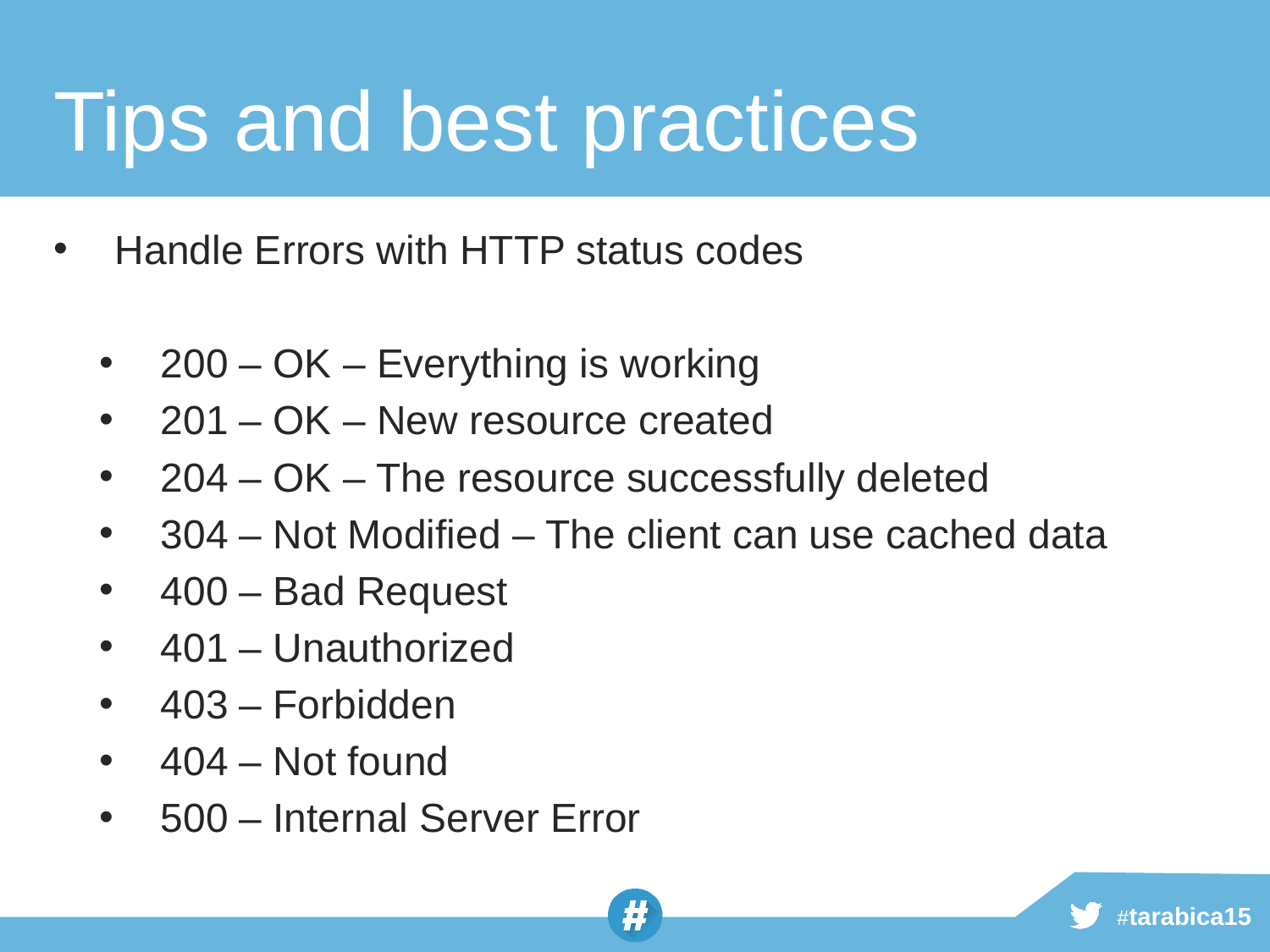

# Tips and best practices
Handle Errors with HTTP status codes

200 – OK – Everything is working
201 – OK – New resource created
204 – OK – The resource successfully deleted
304 – Not Modified – The client can use cached data
400 – Bad Request
401 – Unauthorized
403 – Forbidden
404 – Not found
500 – Internal Server Error